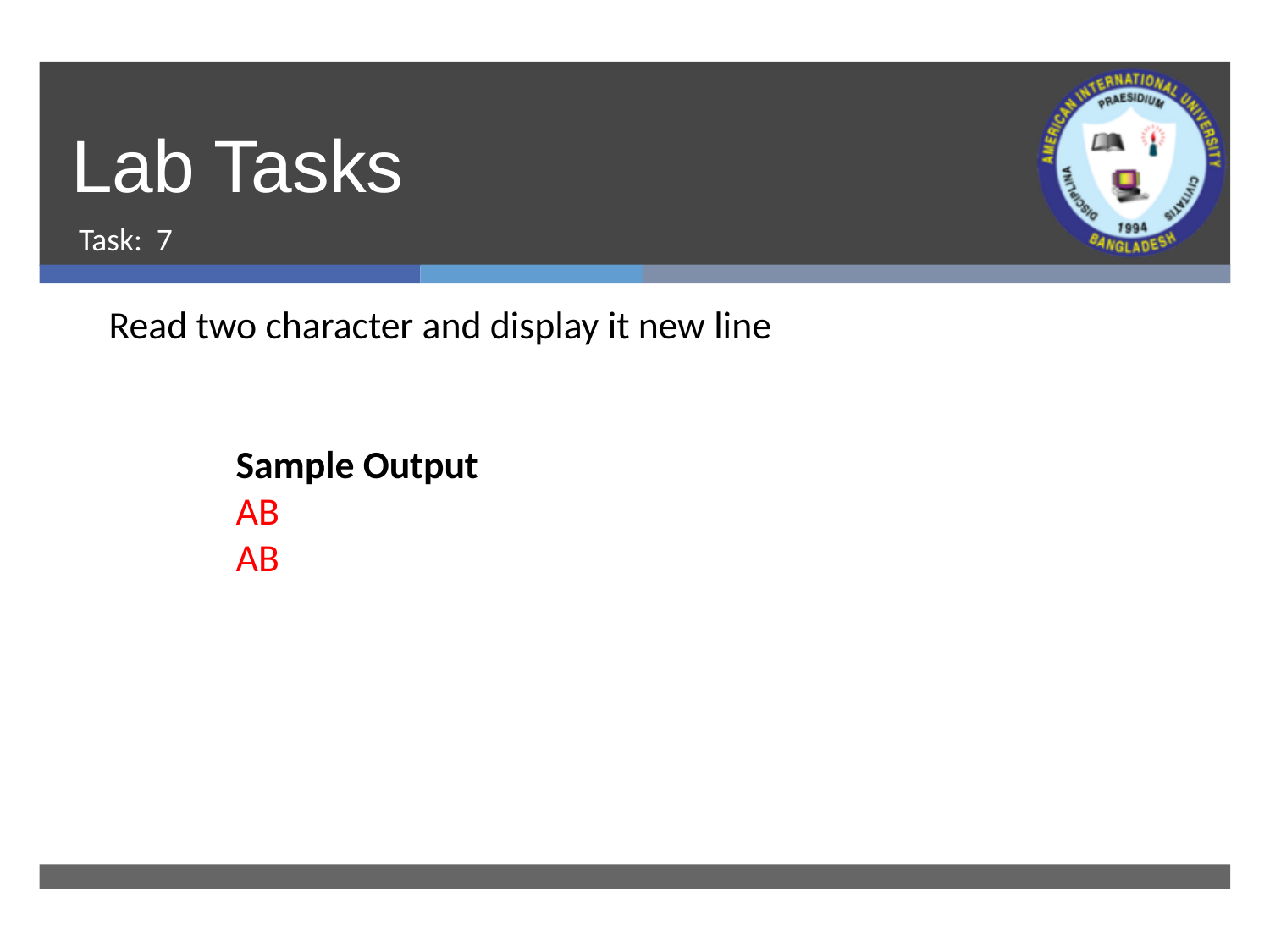

# Lab Tasks
Task:  7
Read two character and display it new line

Sample Output
AB
AB